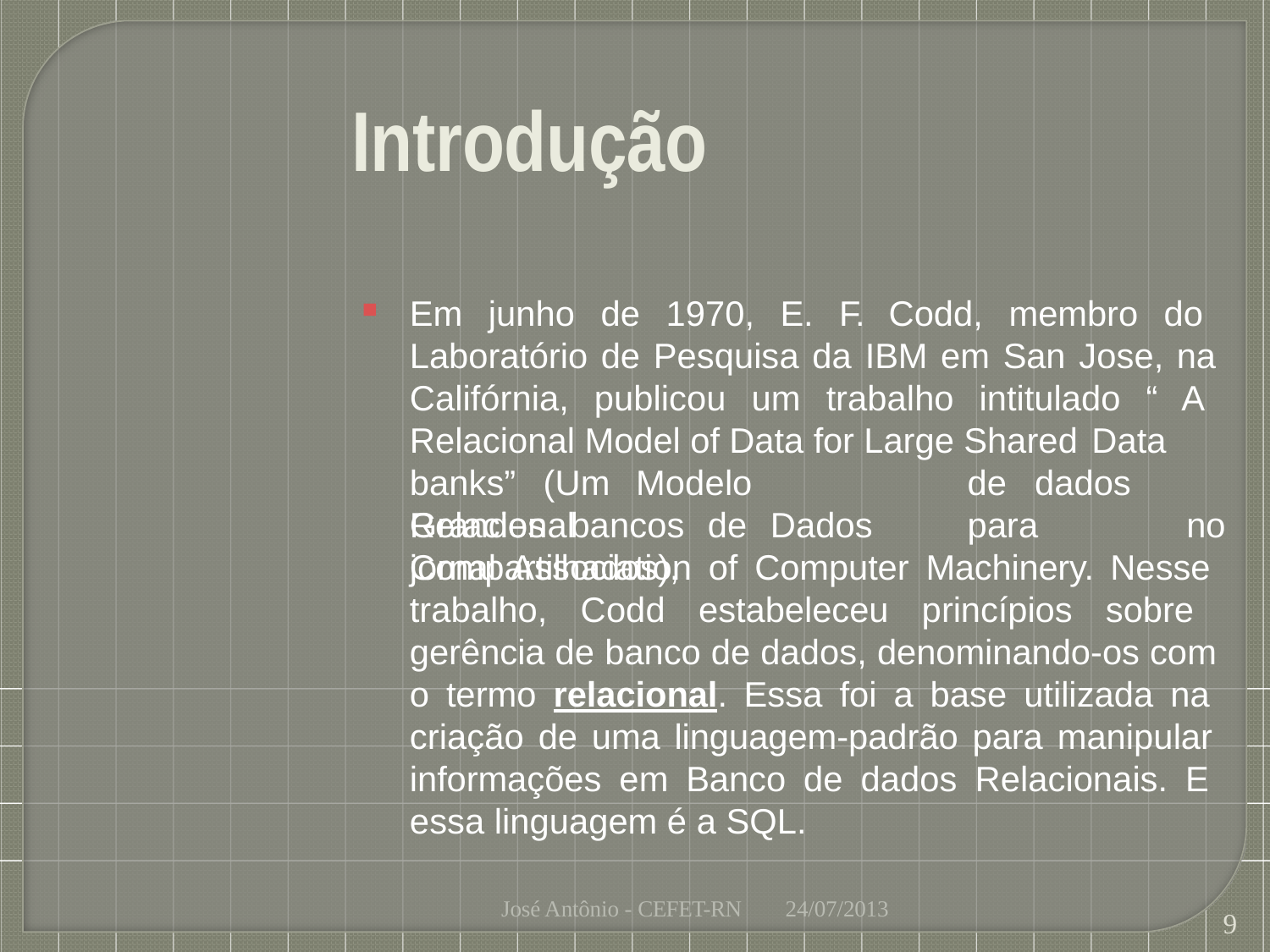

# Introdução
Em junho de 1970, E. F. Codd, membro do  Laboratório de Pesquisa da IBM em San Jose, na  Califórnia, publicou um trabalho intitulado “ A  Relacional Model of Data for Large Shared Data
banks”	(Um	Modelo	Relacional
de	dados	para
Grandes	bancos	de	Dados	Compartilhados),
no
jornal Association of Computer Machinery. Nesse  trabalho, Codd estabeleceu princípios sobre  gerência de banco de dados, denominando-os com  o termo relacional. Essa foi a base utilizada na  criação de uma linguagem-padrão para manipular  informações em Banco de dados Relacionais. E  essa linguagem é a SQL.
José Antônio - CEFET-RN
24/07/2013
9